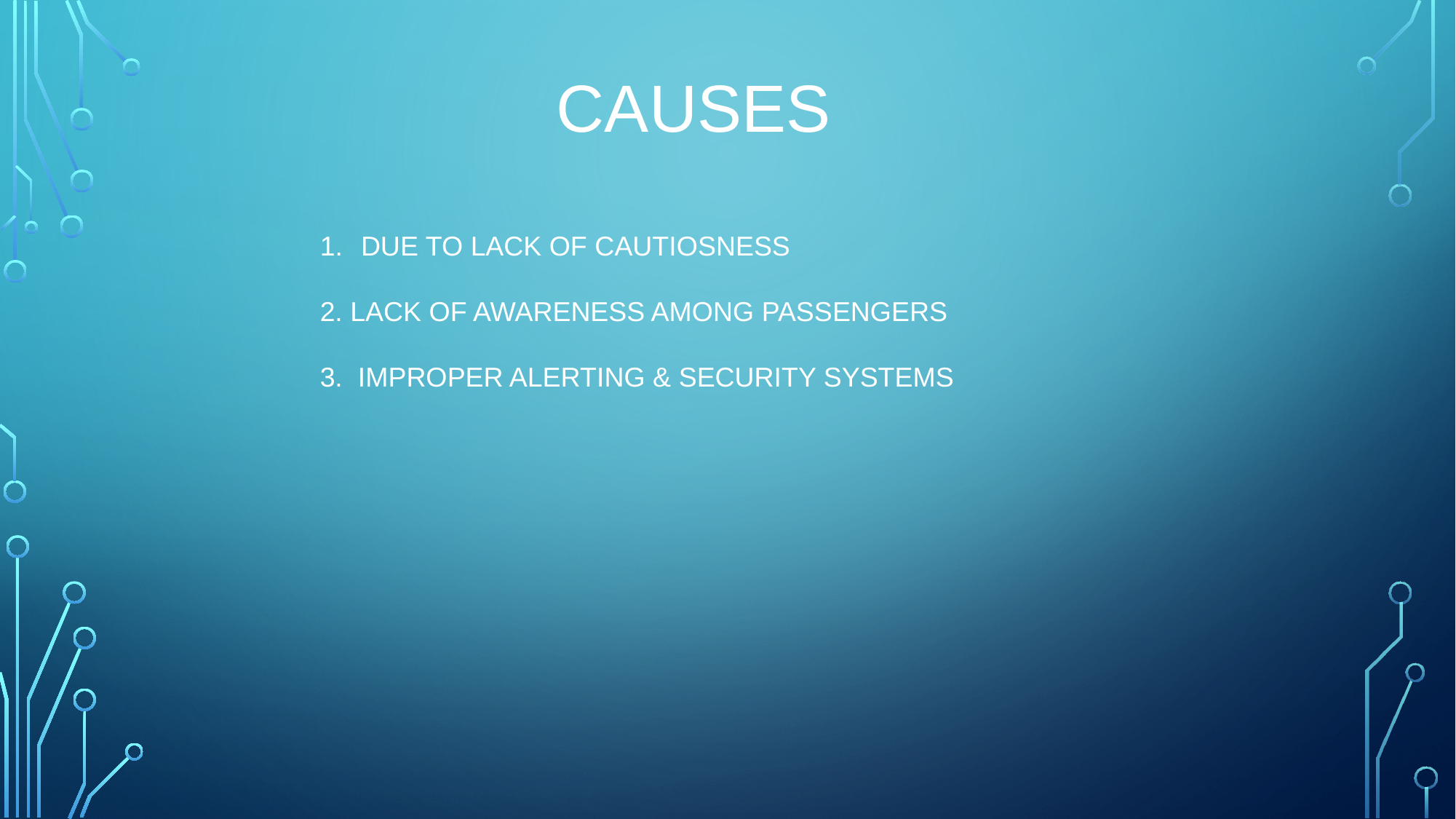

CAUSES
DUE TO LACK OF CAUTIOSNESS

2. LACK OF AWARENESS AMONG PASSENGERS

3.  IMPROPER ALERTING & SECURITY SYSTEMS